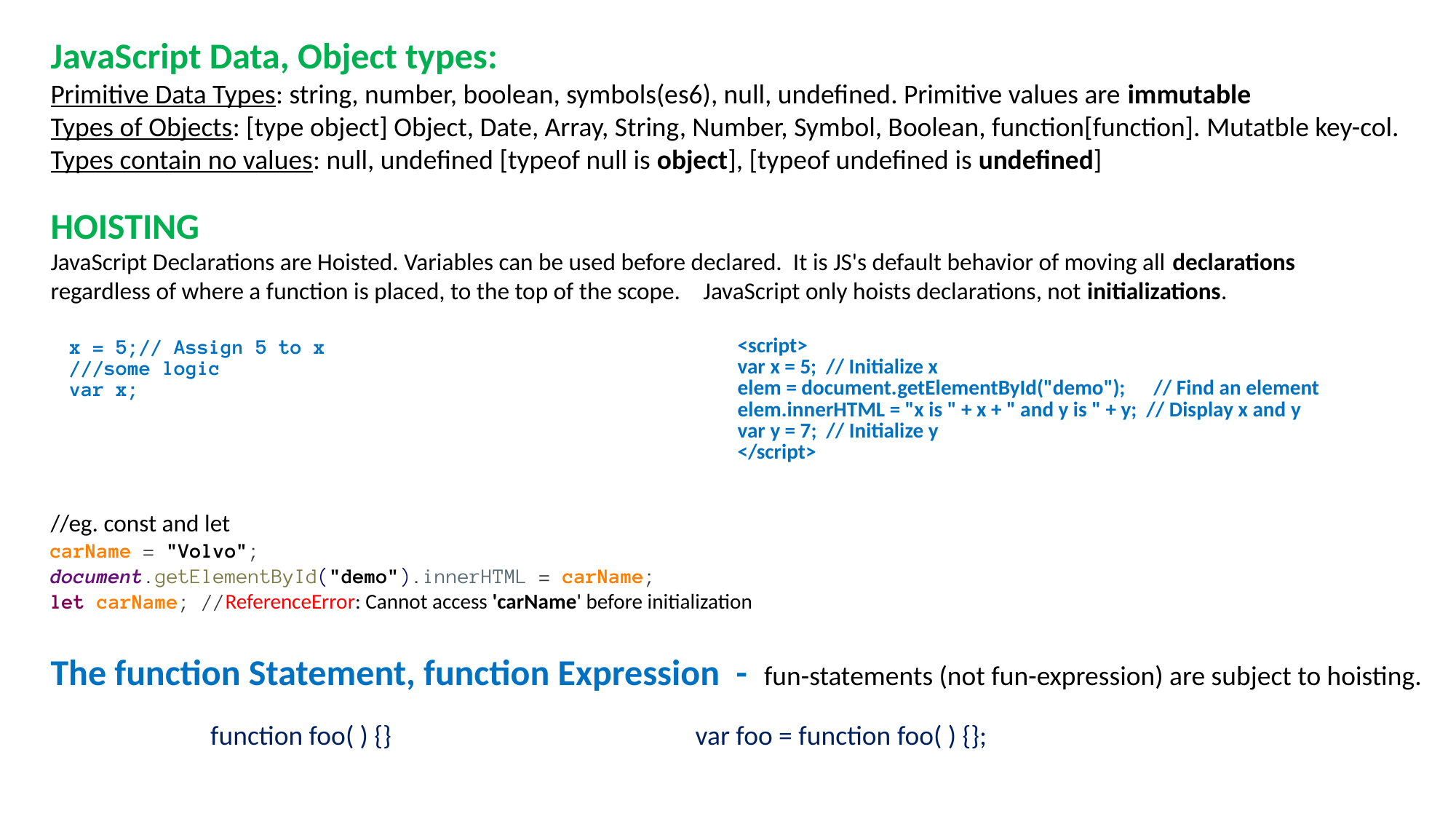

JavaScript Data, Object types:
Primitive Data Types: string, number, boolean, symbols(es6), null, undefined. Primitive values are immutable
Types of Objects: [type object] Object, Date, Array, String, Number, Symbol, Boolean, function[function]. Mutatble key-col.
Types contain no values: null, undefined [typeof null is object], [typeof undefined is undefined]
HOISTING
JavaScript Declarations are Hoisted. Variables can be used before declared.  It is JS's default behavior of moving all declarations regardless of where a function is placed, to the top of the scope.    JavaScript only hoists declarations, not initializations.

//eg. const and let
carName = "Volvo";
document.getElementById("demo").innerHTML = carName;
let carName; //ReferenceError: Cannot access 'carName' before initialization
| x = 5;// Assign 5 to x ///some logic var x; | <script> var x = 5; // Initialize x elem = document.getElementById("demo"); // Find an element elem.innerHTML = "x is " + x + " and y is " + y; // Display x and y var y = 7; // Initialize y </script> |
| --- | --- |
The function Statement, function Expression  -  fun-statements (not fun-expression) are subject to hoisting.
| function foo( ) {} | var foo = function foo( ) {}; |
| --- | --- |